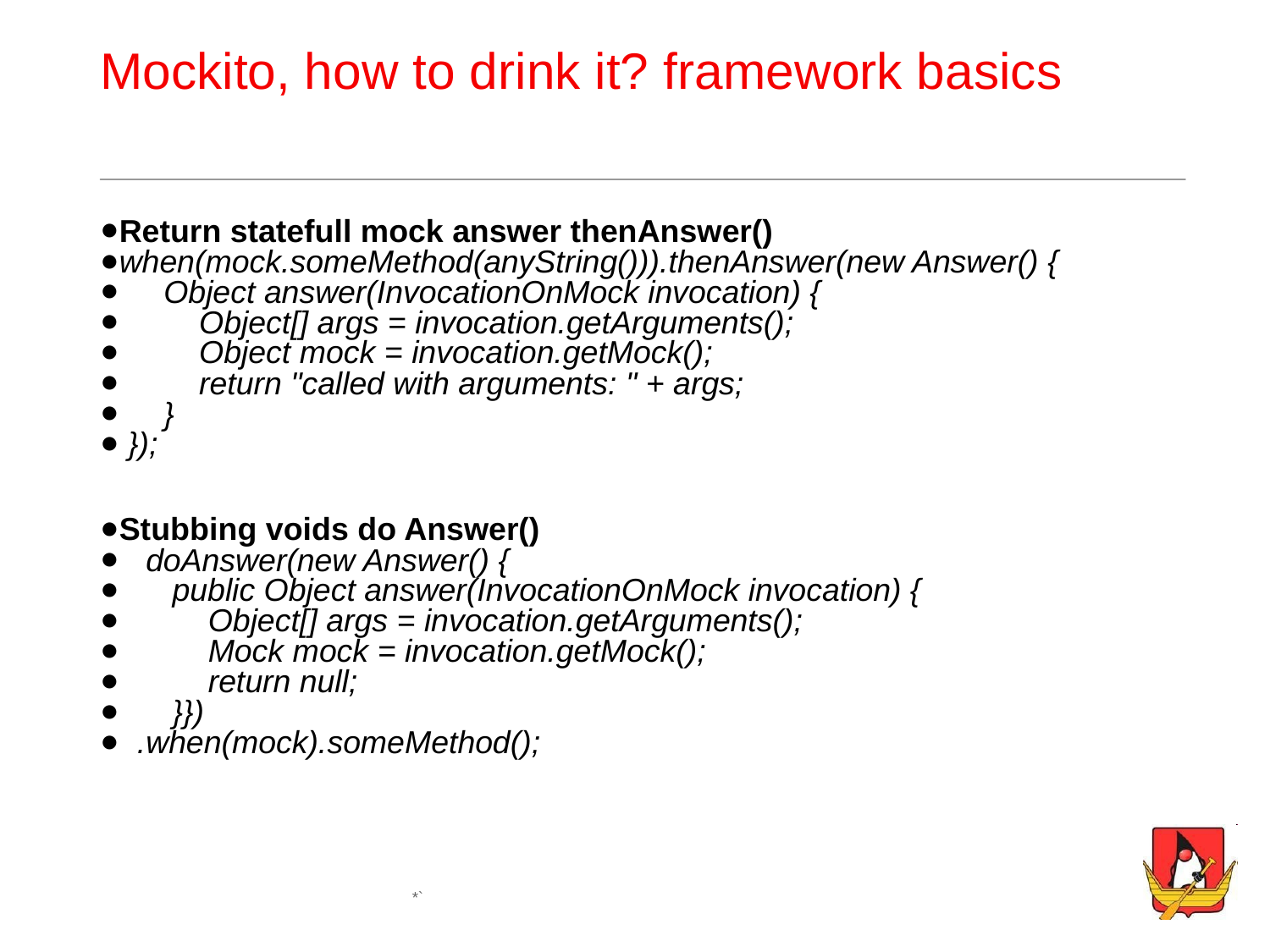

# Mockito, how to drink it? framework basics
Return statefull mock answer thenAnswer()
when(mock.someMethod(anyString())).thenAnswer(new Answer() {
     Object answer(InvocationOnMock invocation) {
         Object[] args = invocation.getArguments();
         Object mock = invocation.getMock();
         return "called with arguments: " + args;
     }
 });

Stubbing voids do Answer()
   doAnswer(new Answer() {
      public Object answer(InvocationOnMock invocation) {
          Object[] args = invocation.getArguments();
          Mock mock = invocation.getMock();
          return null;
      }})
  .when(mock).someMethod();

*`